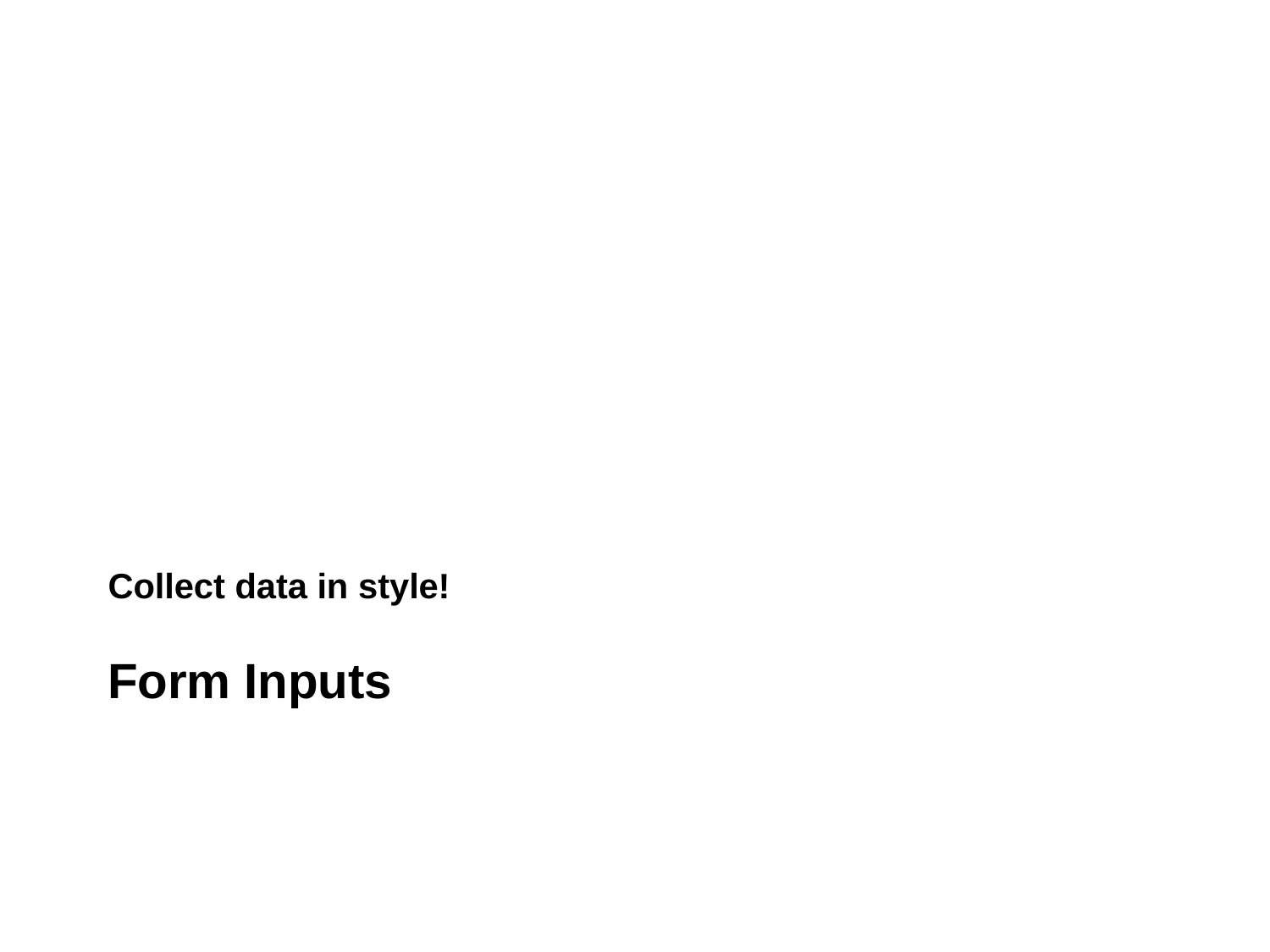

Collect data in style!

Form Inputs
12